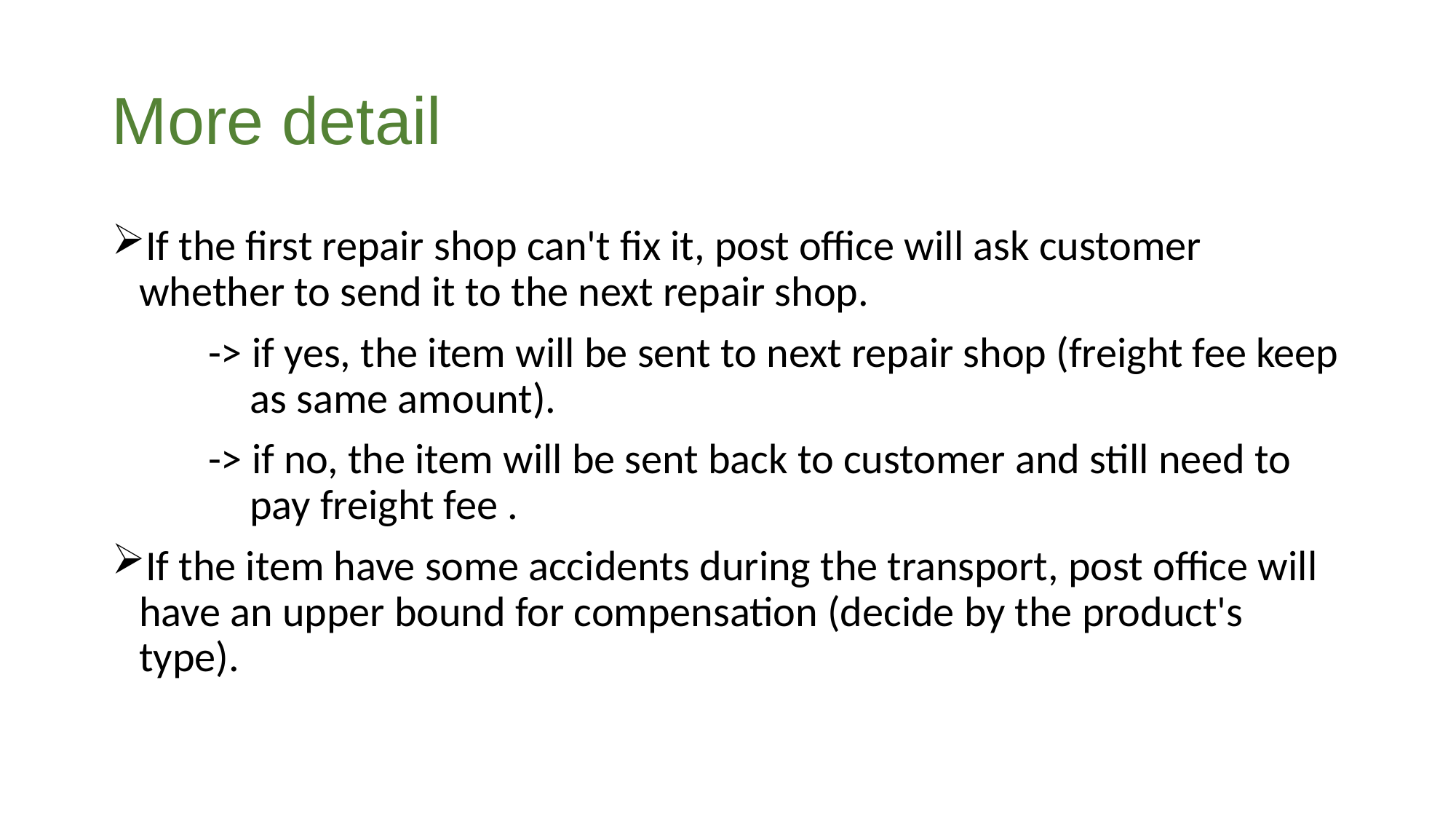

# More detail
If the first repair shop can't fix it, post office will ask customer whether to send it to the next repair shop.
          -> if yes, the item will be sent to next repair shop (freight fee keep    	   as same amount).
          -> if no, the item will be sent back to customer and still need to 	  	   pay freight fee .
If the item have some accidents during the transport, post office will have an upper bound for compensation (decide by the product's type).